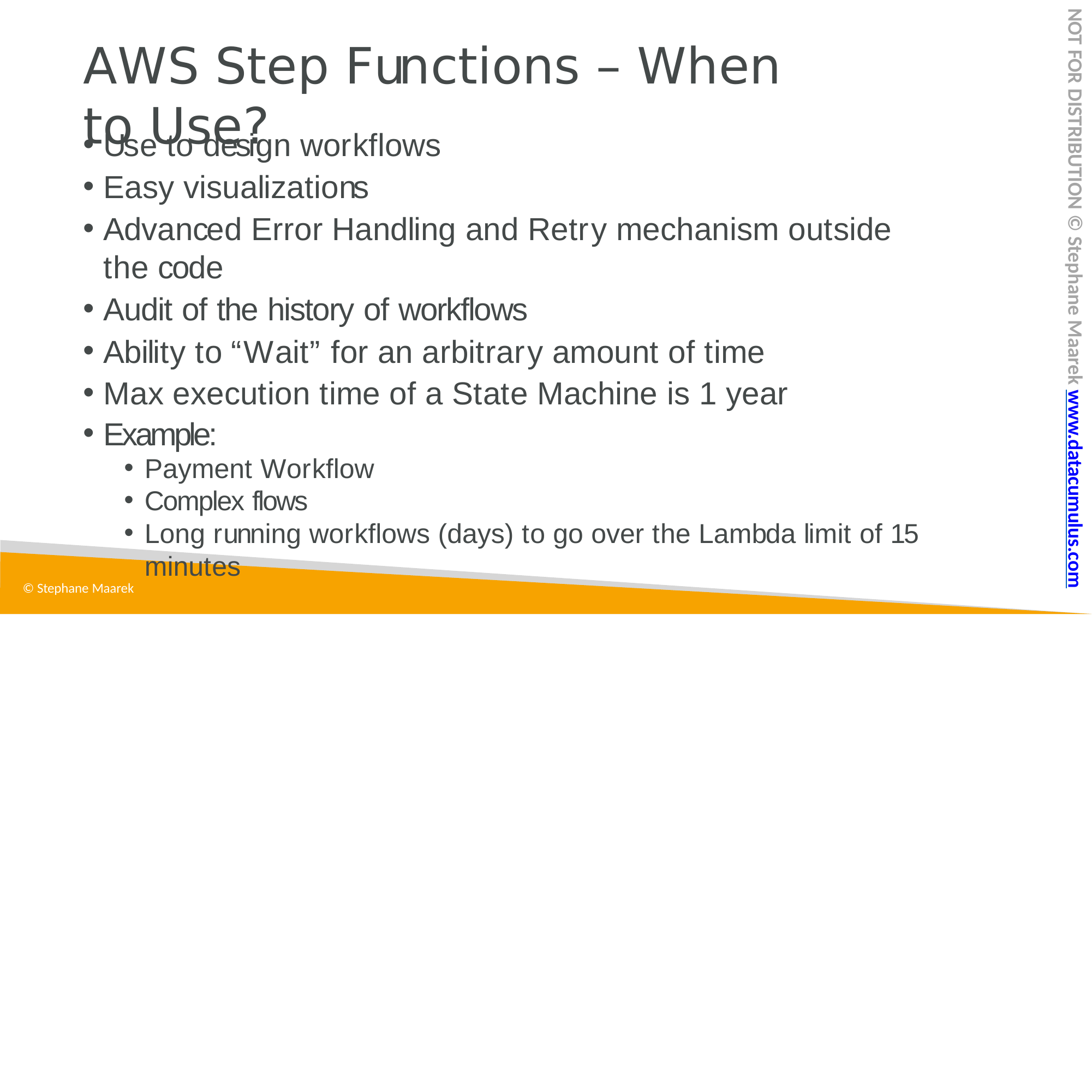

NOT FOR DISTRIBUTION © Stephane Maarek www.datacumulus.com
# AWS Step Functions – When to Use?
Use to design workflows
Easy visualizations
Advanced Error Handling and Retry mechanism outside the code
Audit of the history of workflows
Ability to “Wait” for an arbitrary amount of time
Max execution time of a State Machine is 1 year
Example:
Payment Workflow
Complex flows
Long running workflows (days) to go over the Lambda limit of 15 minutes
© Stephane Maarek